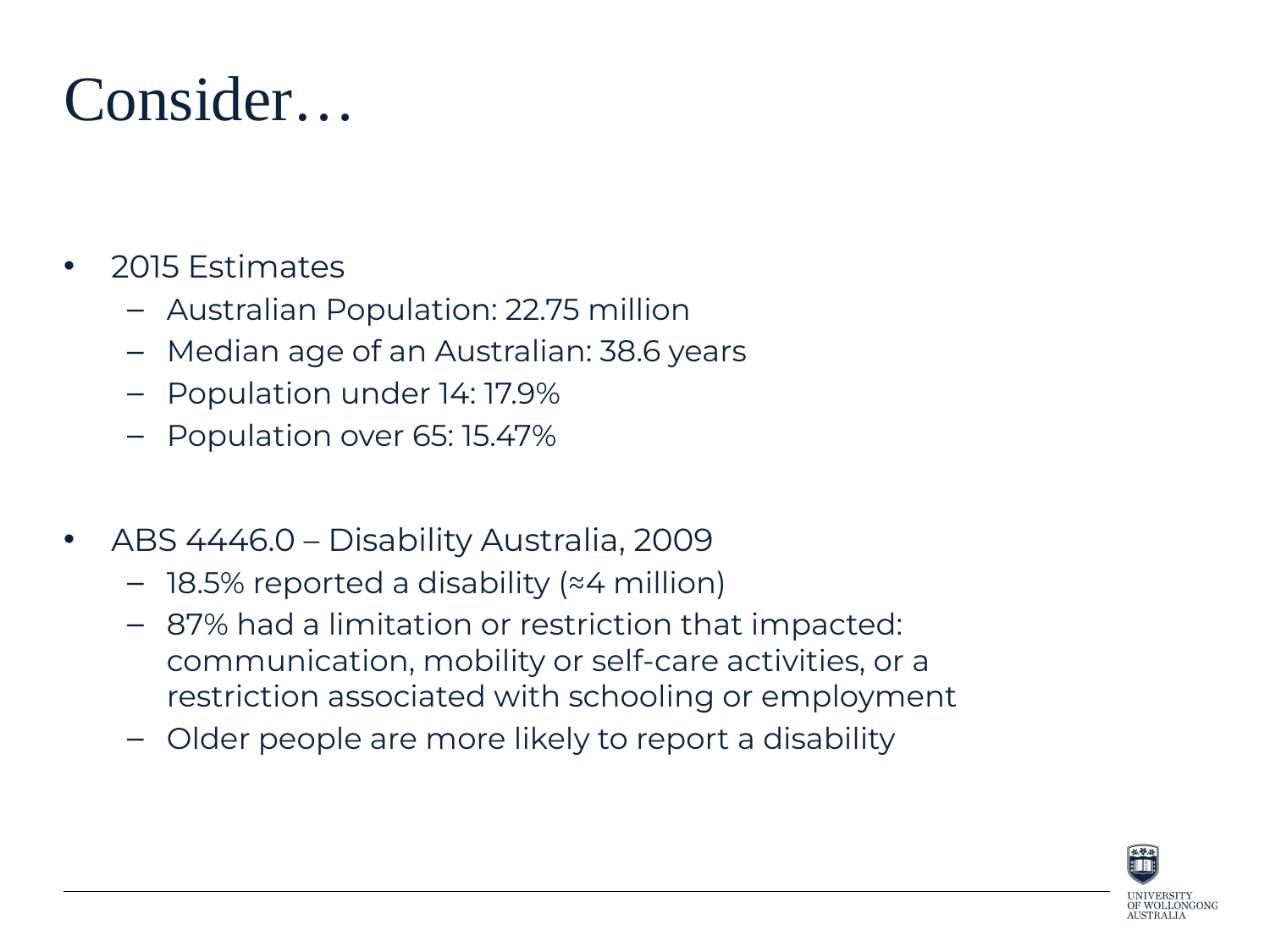

# Consider…
2015 Estimates
Australian Population: 22.75 million
Median age of an Australian: 38.6 years
Population under 14: 17.9%
Population over 65: 15.47%

ABS 4446.0 – Disability Australia, 2009
18.5% reported a disability (≈4 million)
87% had a limitation or restriction that impacted: communication, mobility or self-care activities, or a restriction associated with schooling or employment
Older people are more likely to report a disability